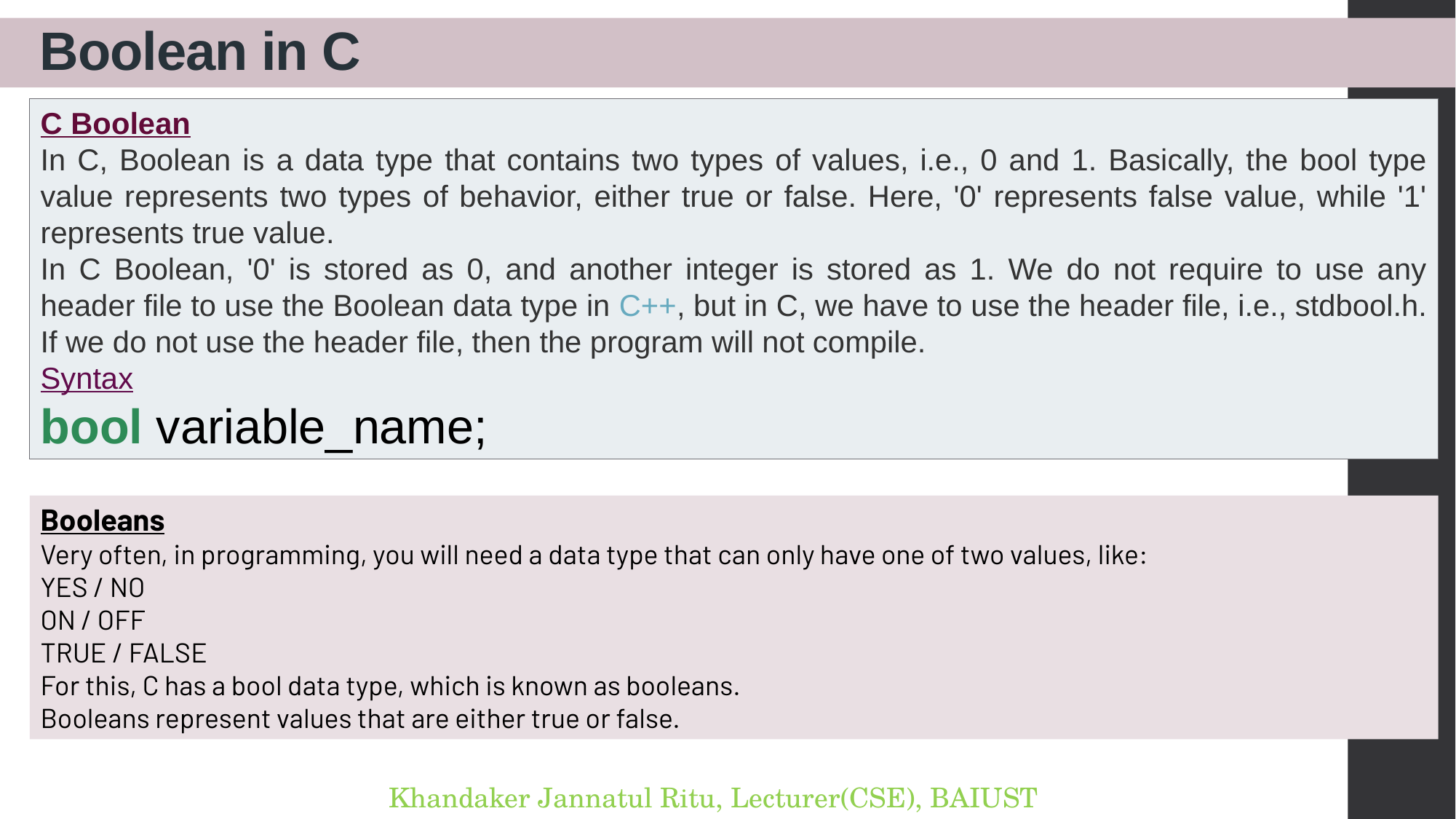

# Boolean in C
C Boolean
In C, Boolean is a data type that contains two types of values, i.e., 0 and 1. Basically, the bool type value represents two types of behavior, either true or false. Here, '0' represents false value, while '1' represents true value.
In C Boolean, '0' is stored as 0, and another integer is stored as 1. We do not require to use any header file to use the Boolean data type in C++, but in C, we have to use the header file, i.e., stdbool.h. If we do not use the header file, then the program will not compile.
Syntax
bool variable_name;
Booleans
Very often, in programming, you will need a data type that can only have one of two values, like:
YES / NO
ON / OFF
TRUE / FALSE
For this, C has a bool data type, which is known as booleans.
Booleans represent values that are either true or false.
Khandaker Jannatul Ritu, Lecturer(CSE), BAIUST